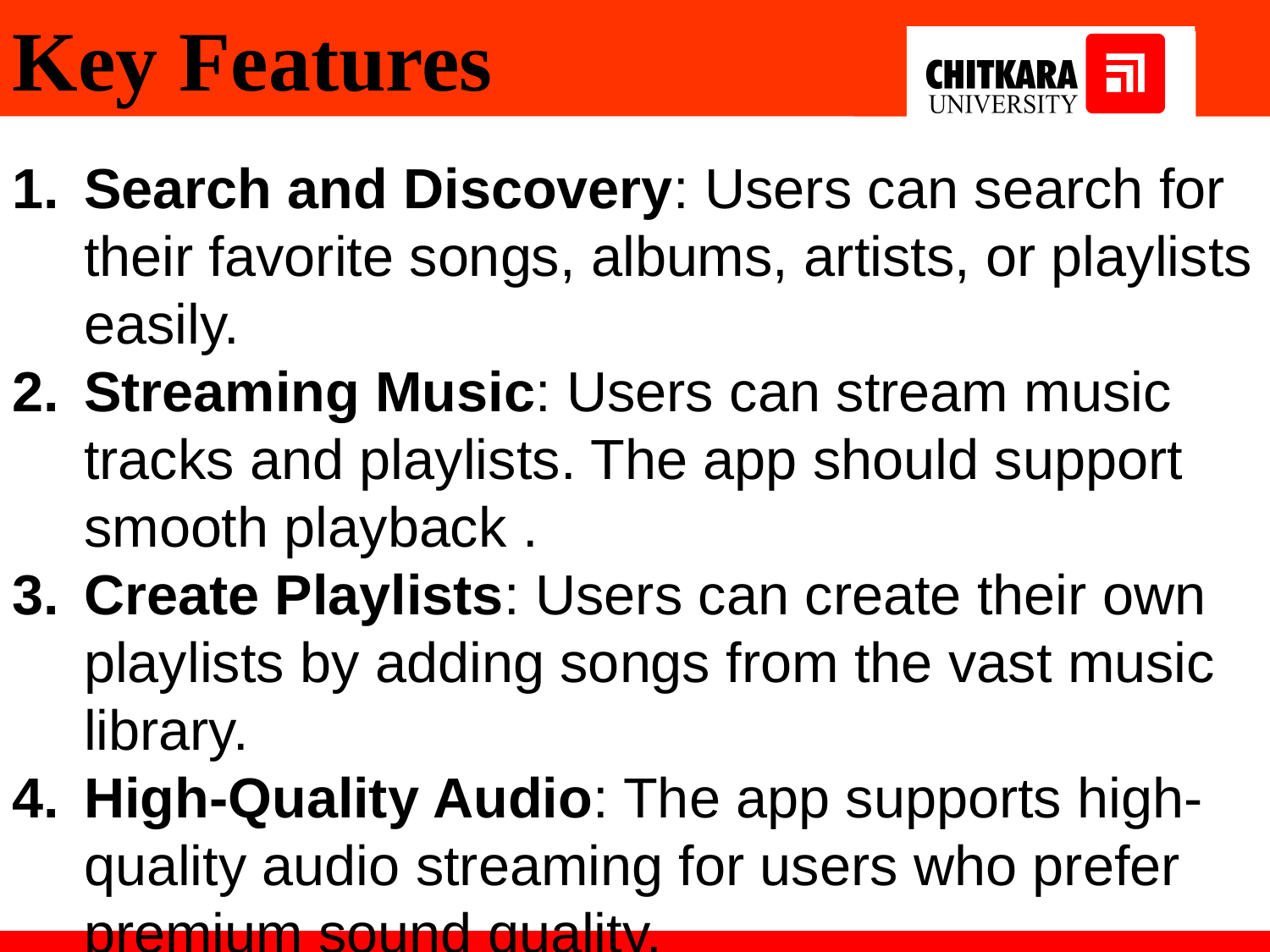

Key Features
Search and Discovery: Users can search for their favorite songs, albums, artists, or playlists easily.
Streaming Music: Users can stream music tracks and playlists. The app should support smooth playback .
Create Playlists: Users can create their own playlists by adding songs from the vast music library.
High-Quality Audio: The app supports high-quality audio streaming for users who prefer premium sound quality.